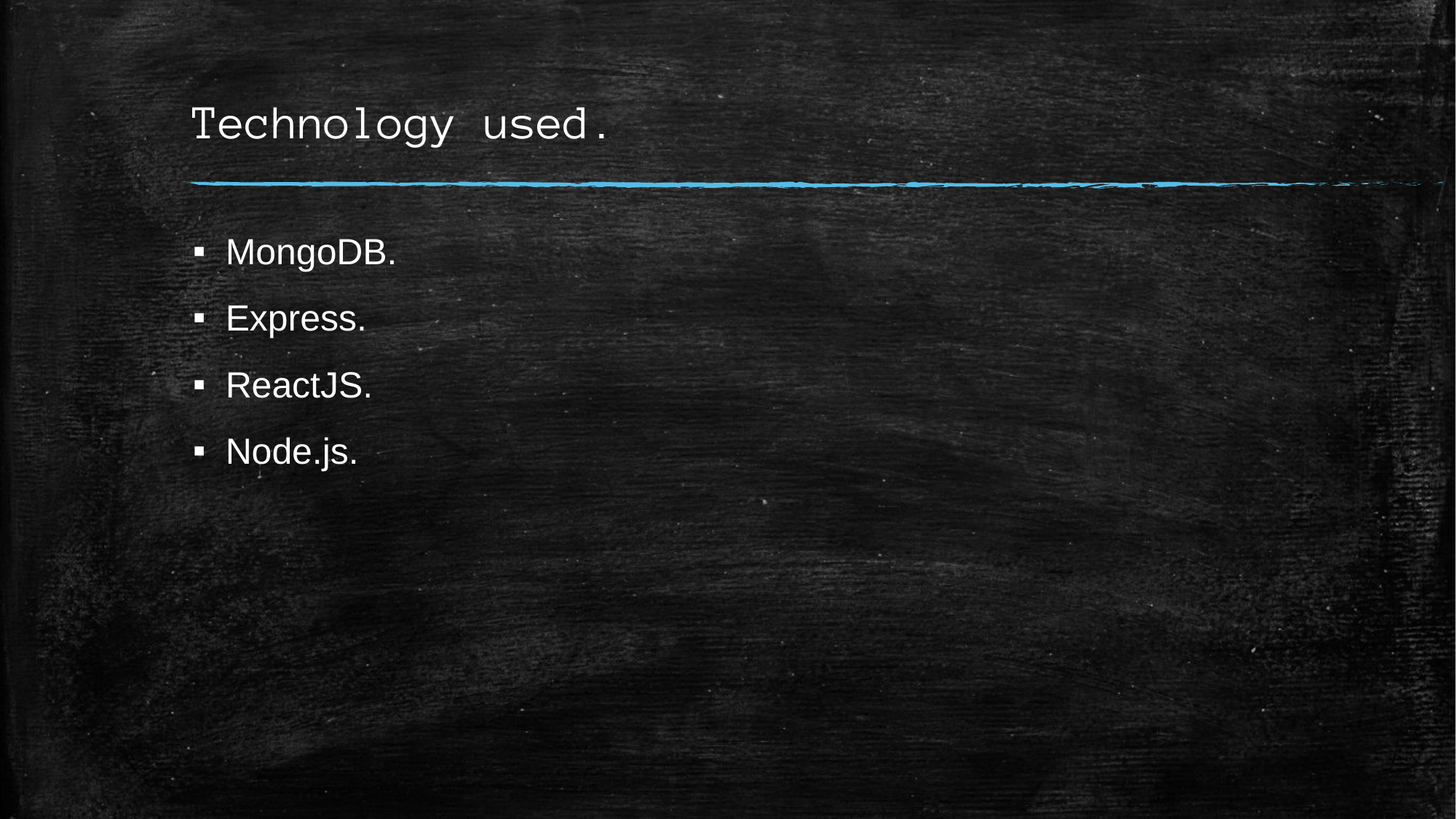

# Technology used.
MongoDB.
Express.
ReactJS.
Node.js.